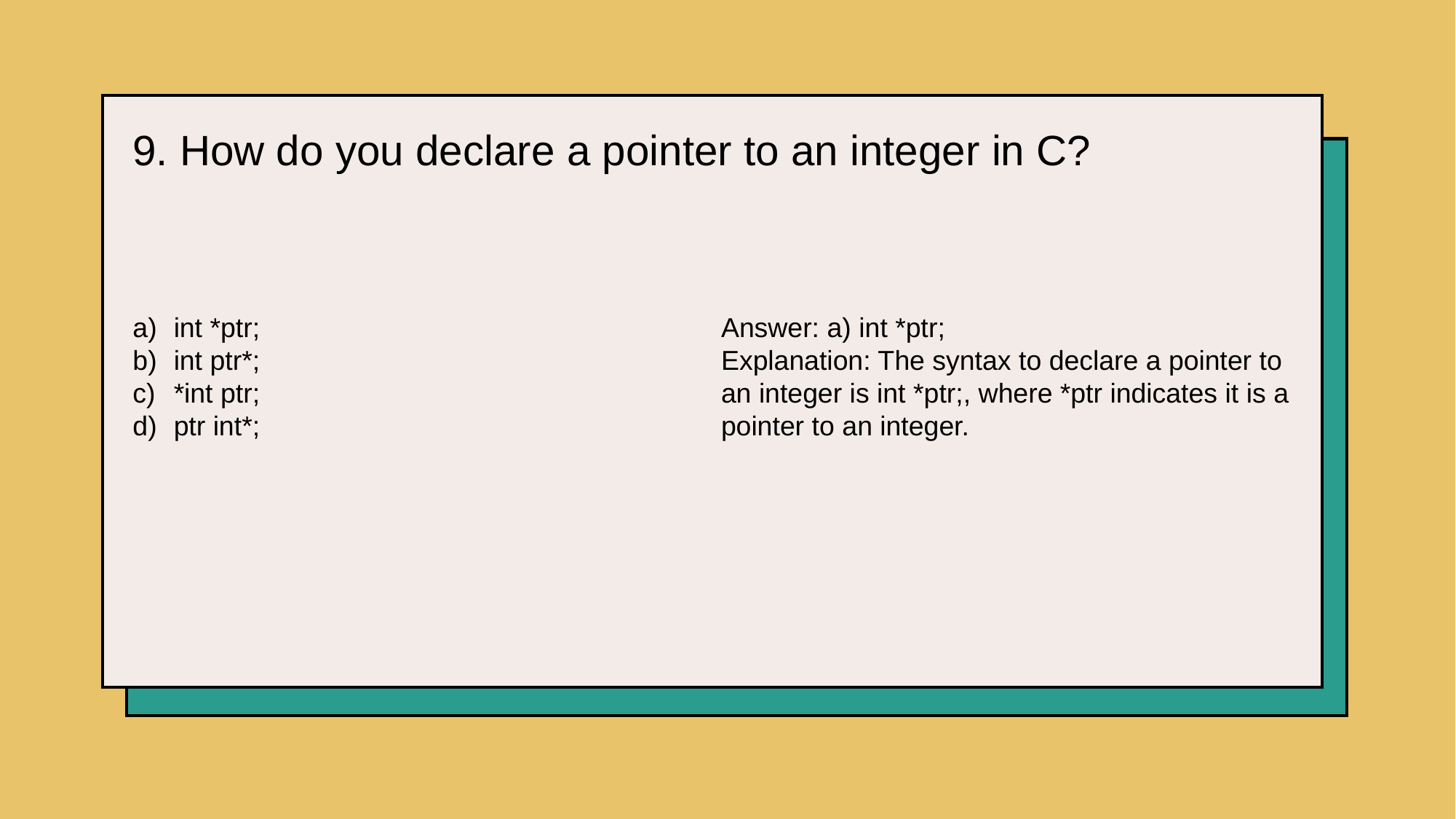

9. How do you declare a pointer to an integer in C?
int *ptr;
int ptr*;
*int ptr;
ptr int*;
Answer: a) int *ptr;
Explanation: The syntax to declare a pointer to an integer is int *ptr;, where *ptr indicates it is a pointer to an integer.